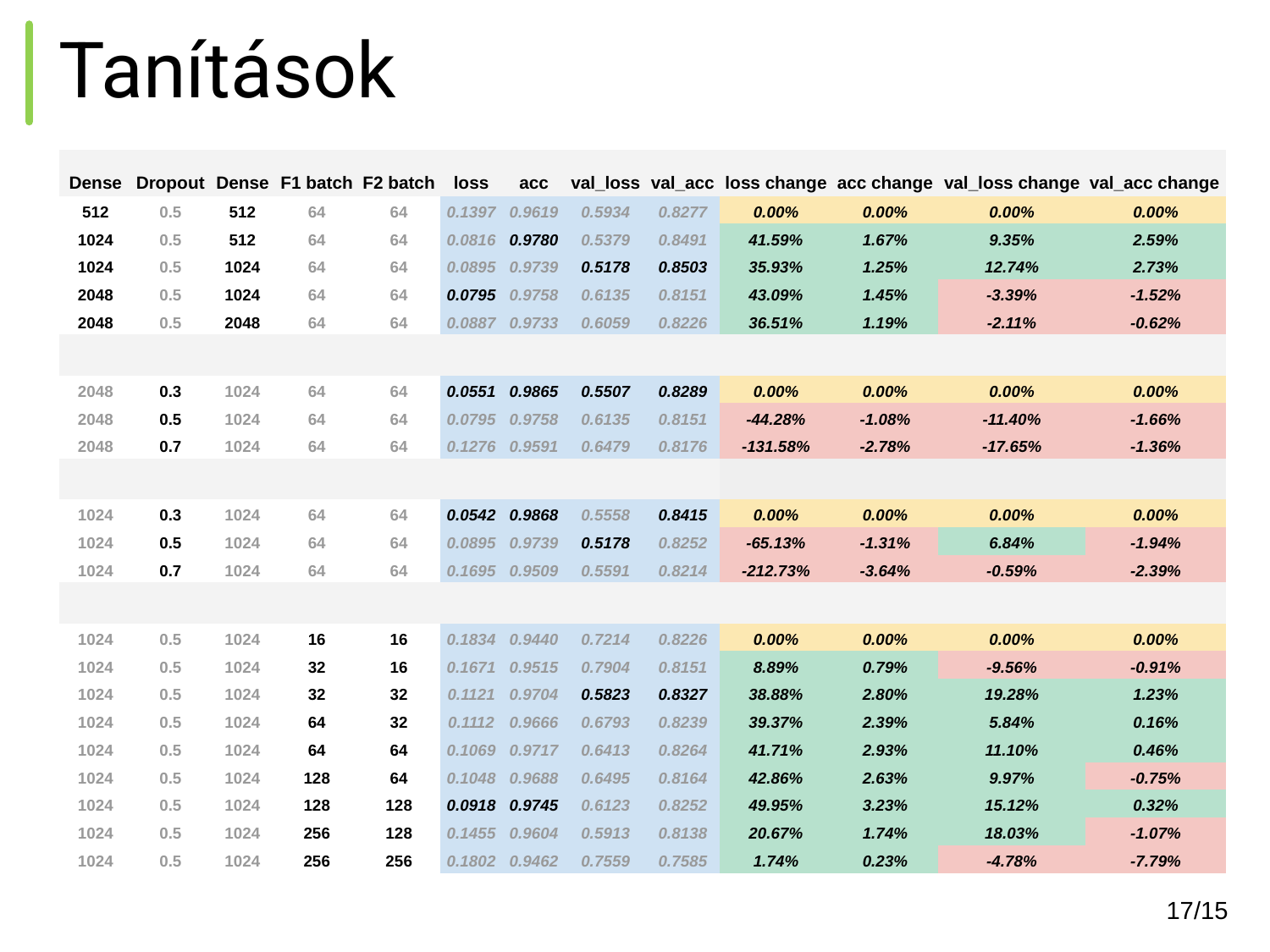

# Tanítások
| Dense | Dropout | Dense | F1 batch | F2 batch | loss | acc | val\_loss | val\_acc | loss change | acc change | val\_loss change | val\_acc change |
| --- | --- | --- | --- | --- | --- | --- | --- | --- | --- | --- | --- | --- |
| 512 | 0.5 | 512 | 64 | 64 | 0.1397 | 0.9619 | 0.5934 | 0.8277 | 0.00% | 0.00% | 0.00% | 0.00% |
| 1024 | 0.5 | 512 | 64 | 64 | 0.0816 | 0.9780 | 0.5379 | 0.8491 | 41.59% | 1.67% | 9.35% | 2.59% |
| 1024 | 0.5 | 1024 | 64 | 64 | 0.0895 | 0.9739 | 0.5178 | 0.8503 | 35.93% | 1.25% | 12.74% | 2.73% |
| 2048 | 0.5 | 1024 | 64 | 64 | 0.0795 | 0.9758 | 0.6135 | 0.8151 | 43.09% | 1.45% | -3.39% | -1.52% |
| 2048 | 0.5 | 2048 | 64 | 64 | 0.0887 | 0.9733 | 0.6059 | 0.8226 | 36.51% | 1.19% | -2.11% | -0.62% |
|  |  |  |  |  | 0.0795 | 0.9780 | 0.5178 | 0.8503 |  |  |  |  |
| 2048 | 0.3 | 1024 | 64 | 64 | 0.0551 | 0.9865 | 0.5507 | 0.8289 | 0.00% | 0.00% | 0.00% | 0.00% |
| 2048 | 0.5 | 1024 | 64 | 64 | 0.0795 | 0.9758 | 0.6135 | 0.8151 | -44.28% | -1.08% | -11.40% | -1.66% |
| 2048 | 0.7 | 1024 | 64 | 64 | 0.1276 | 0.9591 | 0.6479 | 0.8176 | -131.58% | -2.78% | -17.65% | -1.36% |
|  |  |  |  |  | 0.0551 | 0.9865 | 0.5507 | 0.8289 |  |  |  |  |
| 1024 | 0.3 | 1024 | 64 | 64 | 0.0542 | 0.9868 | 0.5558 | 0.8415 | 0.00% | 0.00% | 0.00% | 0.00% |
| 1024 | 0.5 | 1024 | 64 | 64 | 0.0895 | 0.9739 | 0.5178 | 0.8252 | -65.13% | -1.31% | 6.84% | -1.94% |
| 1024 | 0.7 | 1024 | 64 | 64 | 0.1695 | 0.9509 | 0.5591 | 0.8214 | -212.73% | -3.64% | -0.59% | -2.39% |
|  |  |  |  |  | 0.0542 | 0.9868 | 0.5178 | 0.8415 |  |  |  |  |
| 1024 | 0.5 | 1024 | 16 | 16 | 0.1834 | 0.9440 | 0.7214 | 0.8226 | 0.00% | 0.00% | 0.00% | 0.00% |
| 1024 | 0.5 | 1024 | 32 | 16 | 0.1671 | 0.9515 | 0.7904 | 0.8151 | 8.89% | 0.79% | -9.56% | -0.91% |
| 1024 | 0.5 | 1024 | 32 | 32 | 0.1121 | 0.9704 | 0.5823 | 0.8327 | 38.88% | 2.80% | 19.28% | 1.23% |
| 1024 | 0.5 | 1024 | 64 | 32 | 0.1112 | 0.9666 | 0.6793 | 0.8239 | 39.37% | 2.39% | 5.84% | 0.16% |
| 1024 | 0.5 | 1024 | 64 | 64 | 0.1069 | 0.9717 | 0.6413 | 0.8264 | 41.71% | 2.93% | 11.10% | 0.46% |
| 1024 | 0.5 | 1024 | 128 | 64 | 0.1048 | 0.9688 | 0.6495 | 0.8164 | 42.86% | 2.63% | 9.97% | -0.75% |
| 1024 | 0.5 | 1024 | 128 | 128 | 0.0918 | 0.9745 | 0.6123 | 0.8252 | 49.95% | 3.23% | 15.12% | 0.32% |
| 1024 | 0.5 | 1024 | 256 | 128 | 0.1455 | 0.9604 | 0.5913 | 0.8138 | 20.67% | 1.74% | 18.03% | -1.07% |
| 1024 | 0.5 | 1024 | 256 | 256 | 0.1802 | 0.9462 | 0.7559 | 0.7585 | 1.74% | 0.23% | -4.78% | -7.79% |
17/15